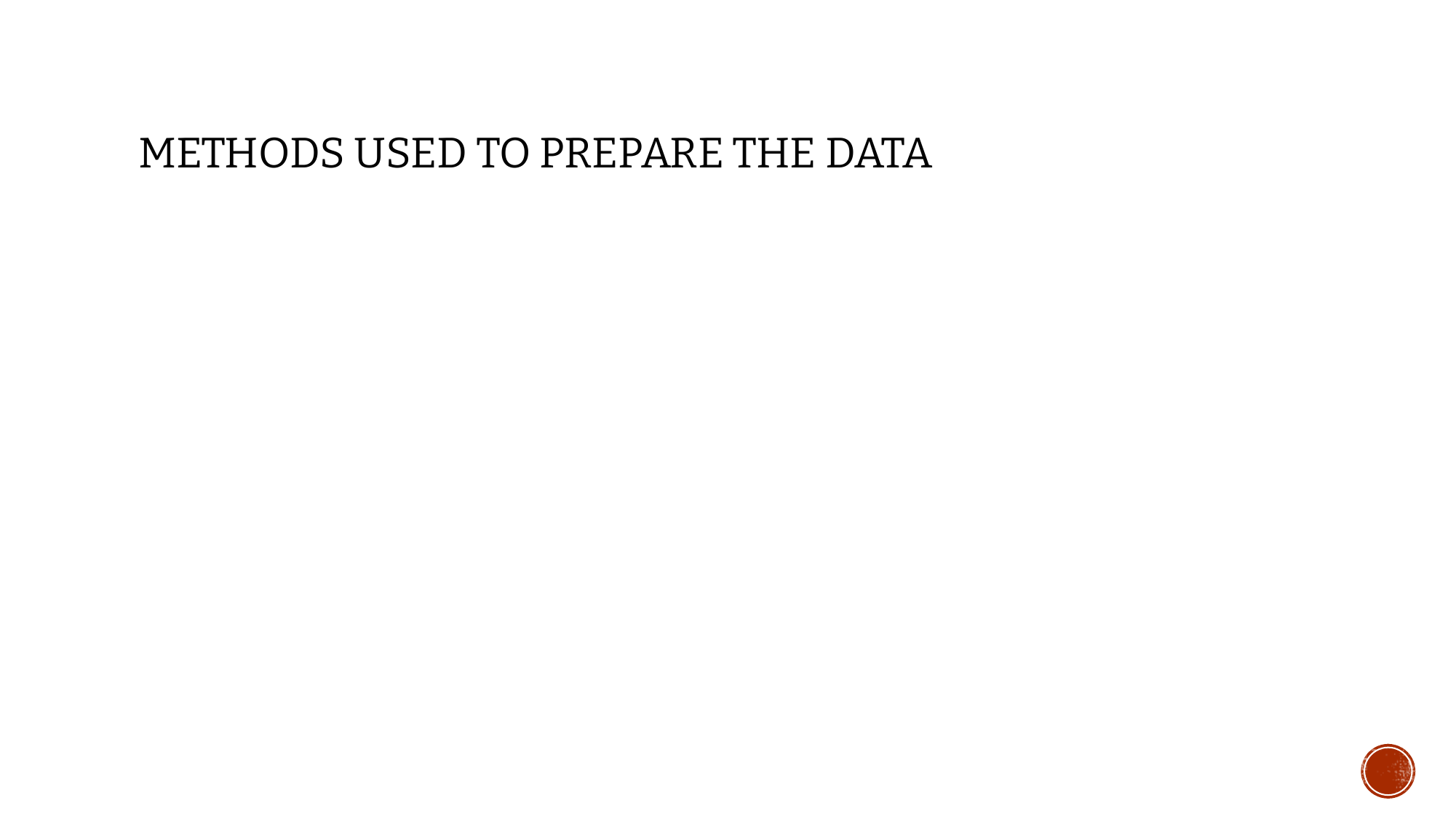

# METHODS USED TO PREPARE THE DATA